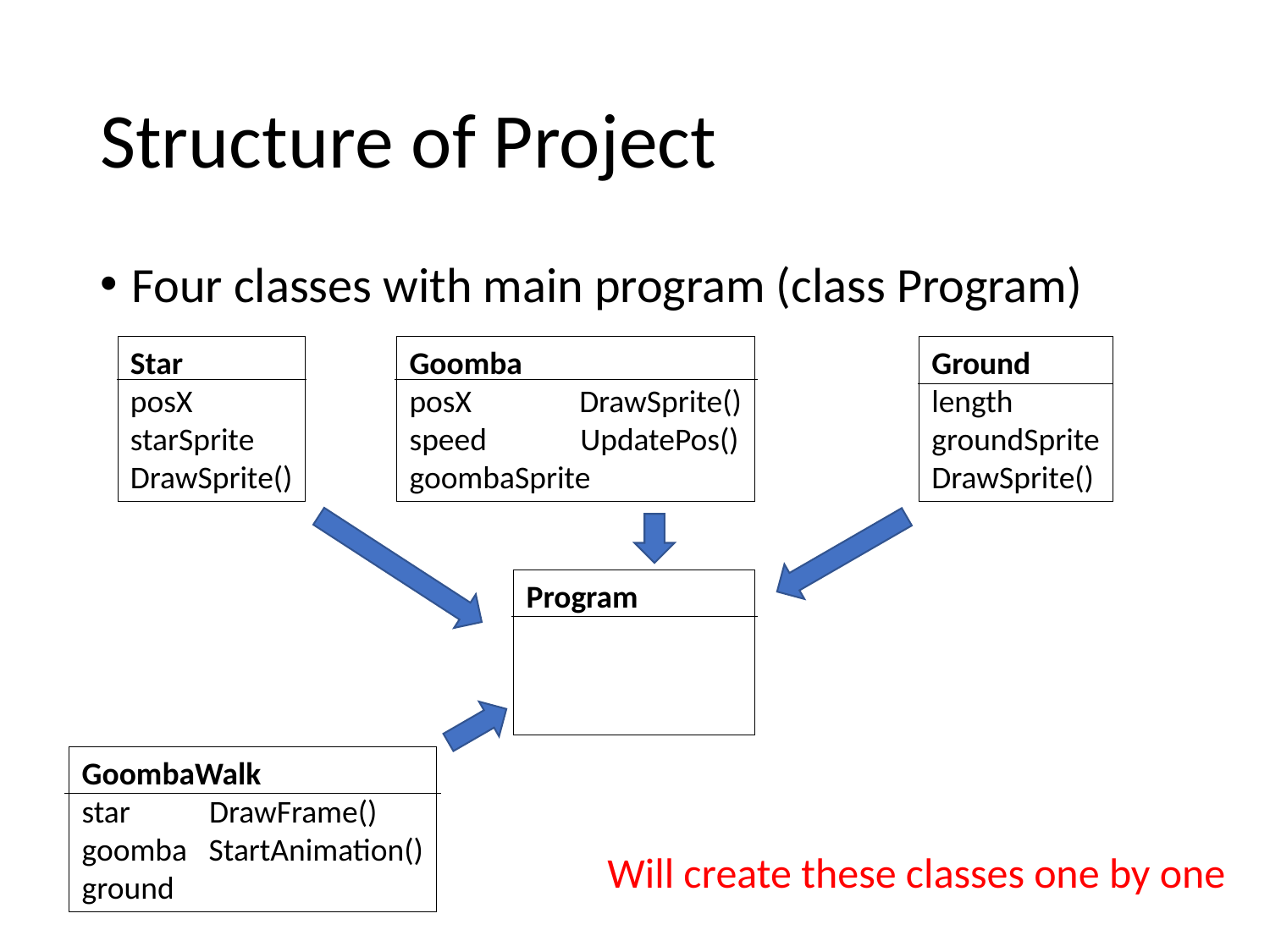

# Structure of Project
Four classes with main program (class Program)
Ground
length
groundSprite
DrawSprite()
Star
posX
starSprite
DrawSprite()
Goomba
posX               DrawSprite()
speed             UpdatePos()
goombaSprite

Program

GoombaWalk
star           DrawFrame()
goomba   StartAnimation()
ground
Will create these classes one by one